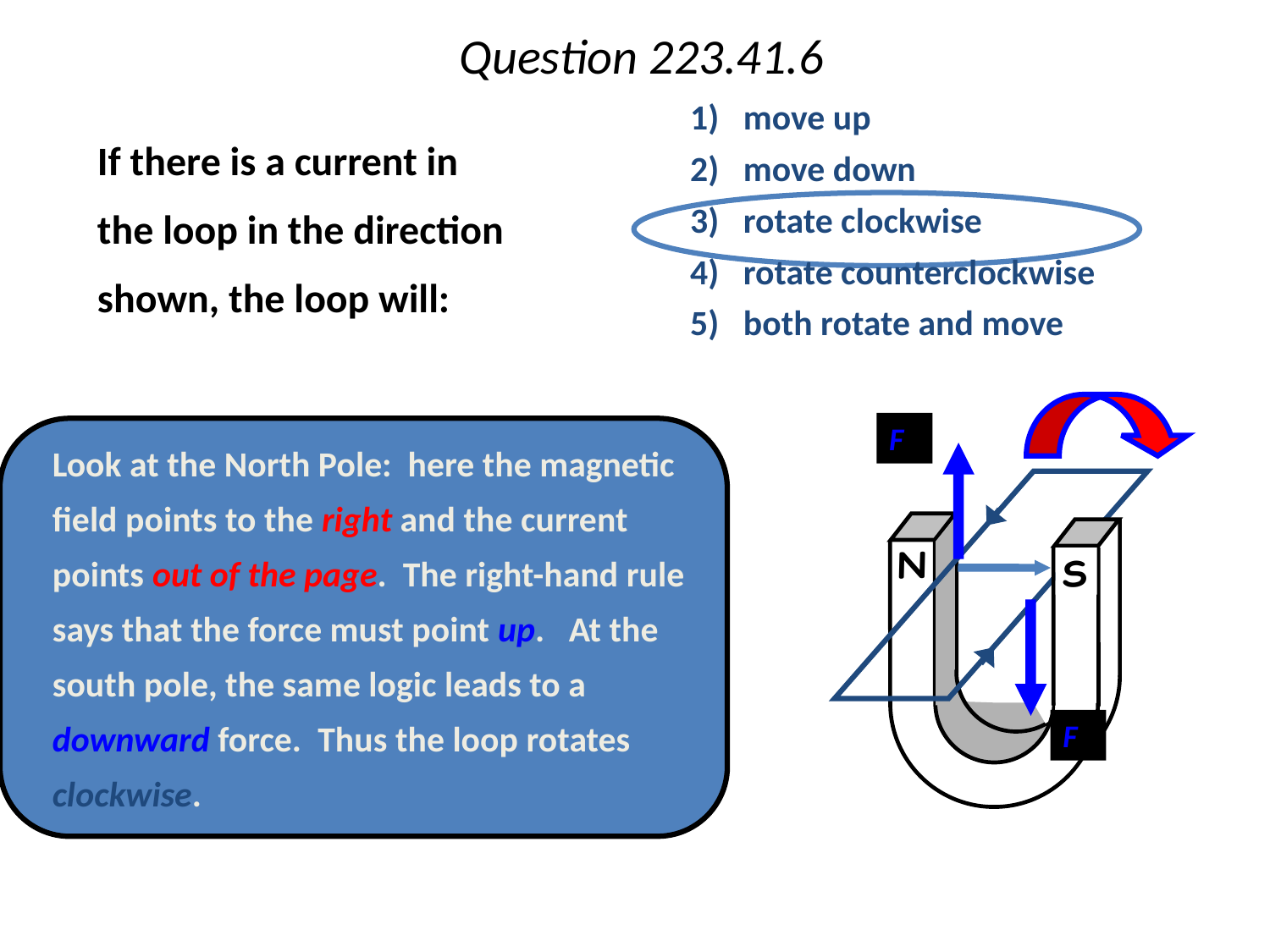

# Question 223.41.6
1)   move up
2)   move down
3)   rotate clockwise
4)   rotate counterclockwise
5)   both rotate and move
	If there is a current in the loop in the direction shown, the loop will:

F
	Look at the North Pole:  here the magnetic field points to the right and the current points out of the page.  The right-hand rule says that the force must point up.   At the south pole, the same logic leads to a downward force.  Thus the loop rotates clockwise.

N

S

F